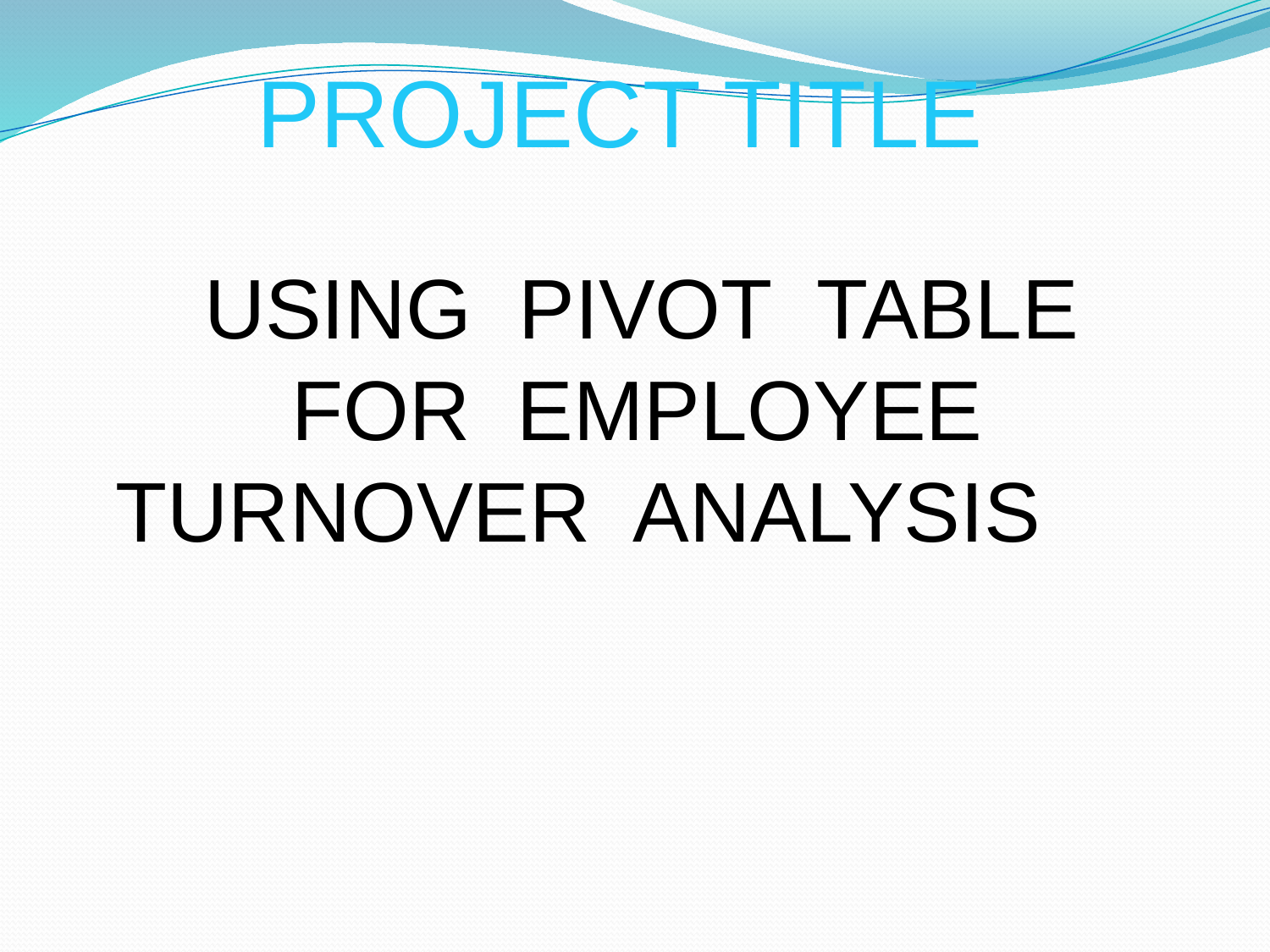

# PROJECT TITLE
  USING  PIVOT  TABLE  FOR  EMPLOYEE  TURNOVER  ANALYSIS